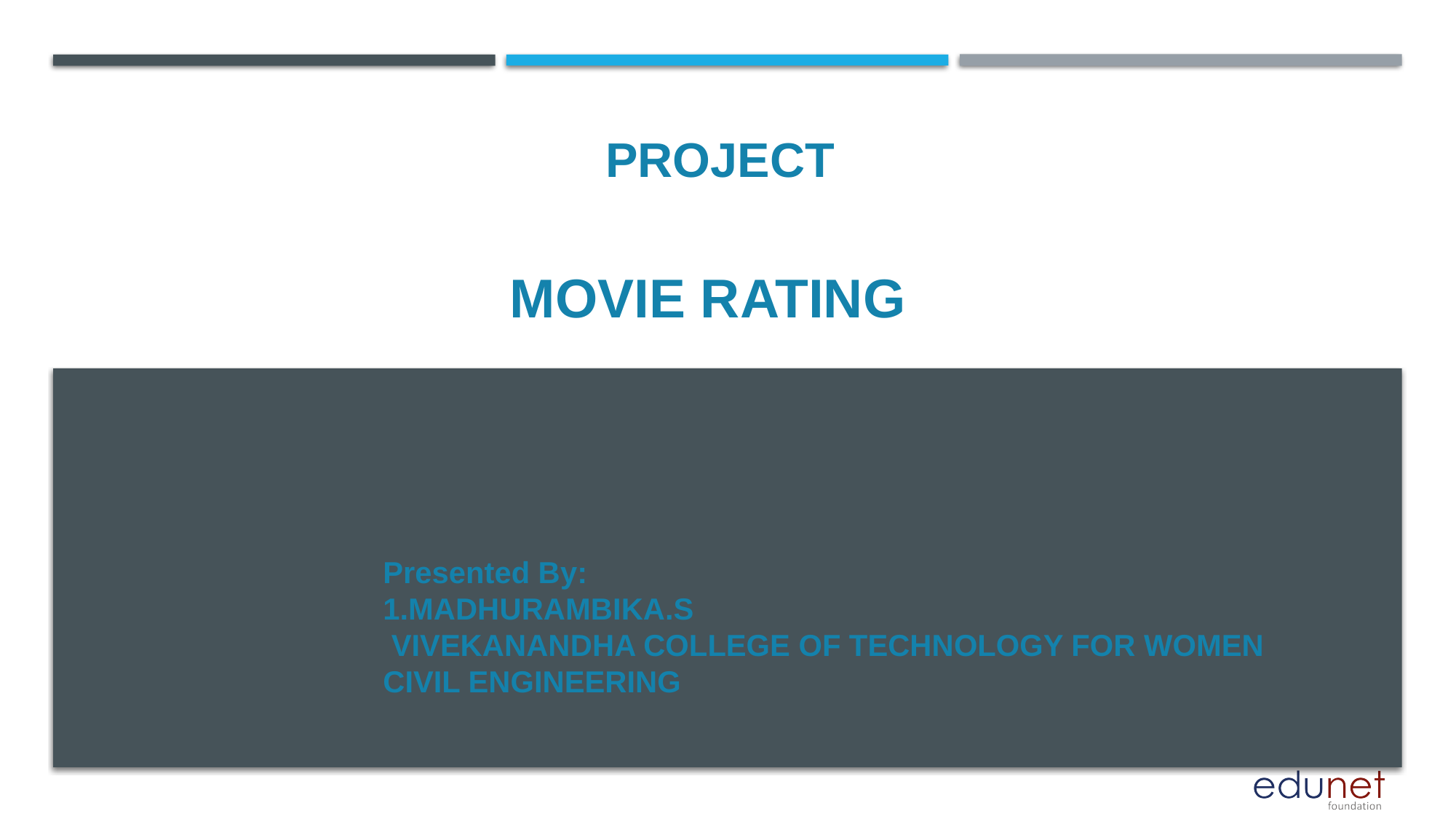

PROJECT
# MOVIE RATING
Presented By:
1.MADHURAMBIKA.S
 VIVEKANANDHA COLLEGE OF TECHNOLOGY FOR WOMEN
CIVIL ENGINEERING